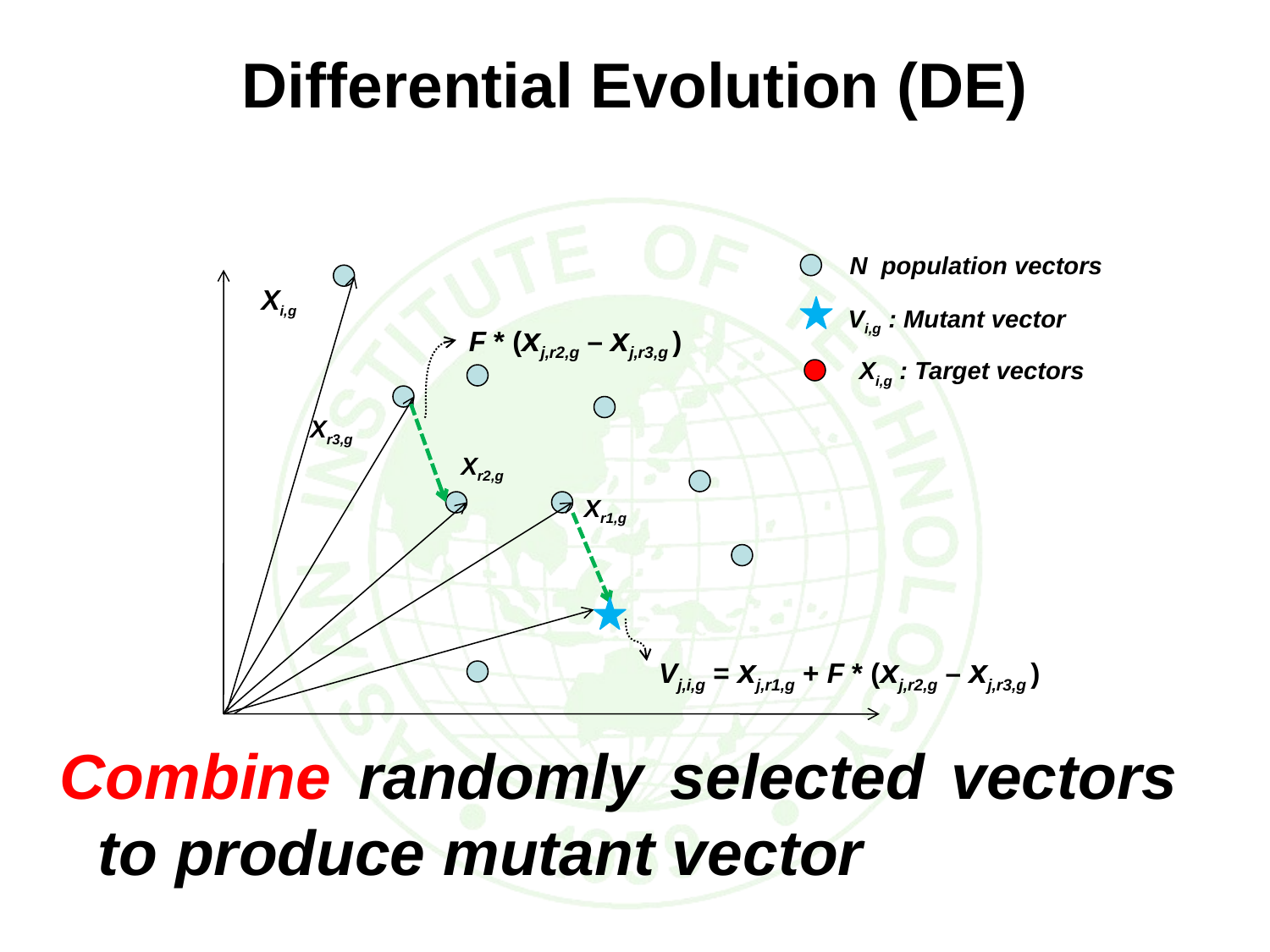

# Differential Evolution (DE)
N  population vectors

Xi,g

Vi,g : Mutant vector
F * (xj,r2,g – xj,r3,g )
Xi,g : Target vectors

Xr3,g
Xr2,g

Xr1,g

 Vj,i,g = xj,r1,g + F * (xj,r2,g – xj,r3,g )

Combine randomly selected vectors to produce mutant vector